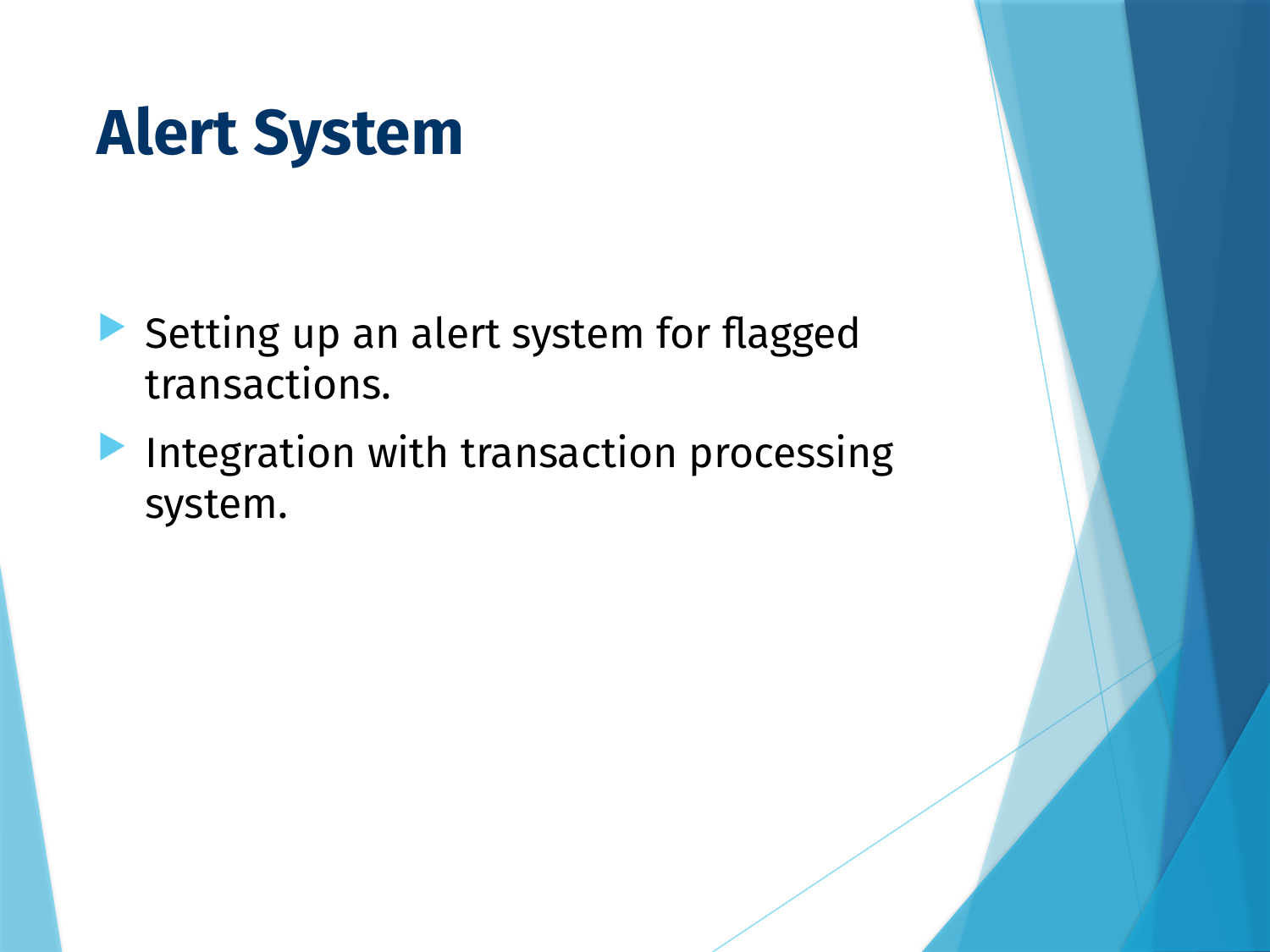

# Alert System
Setting up an alert system for flagged transactions.
Integration with transaction processing system.